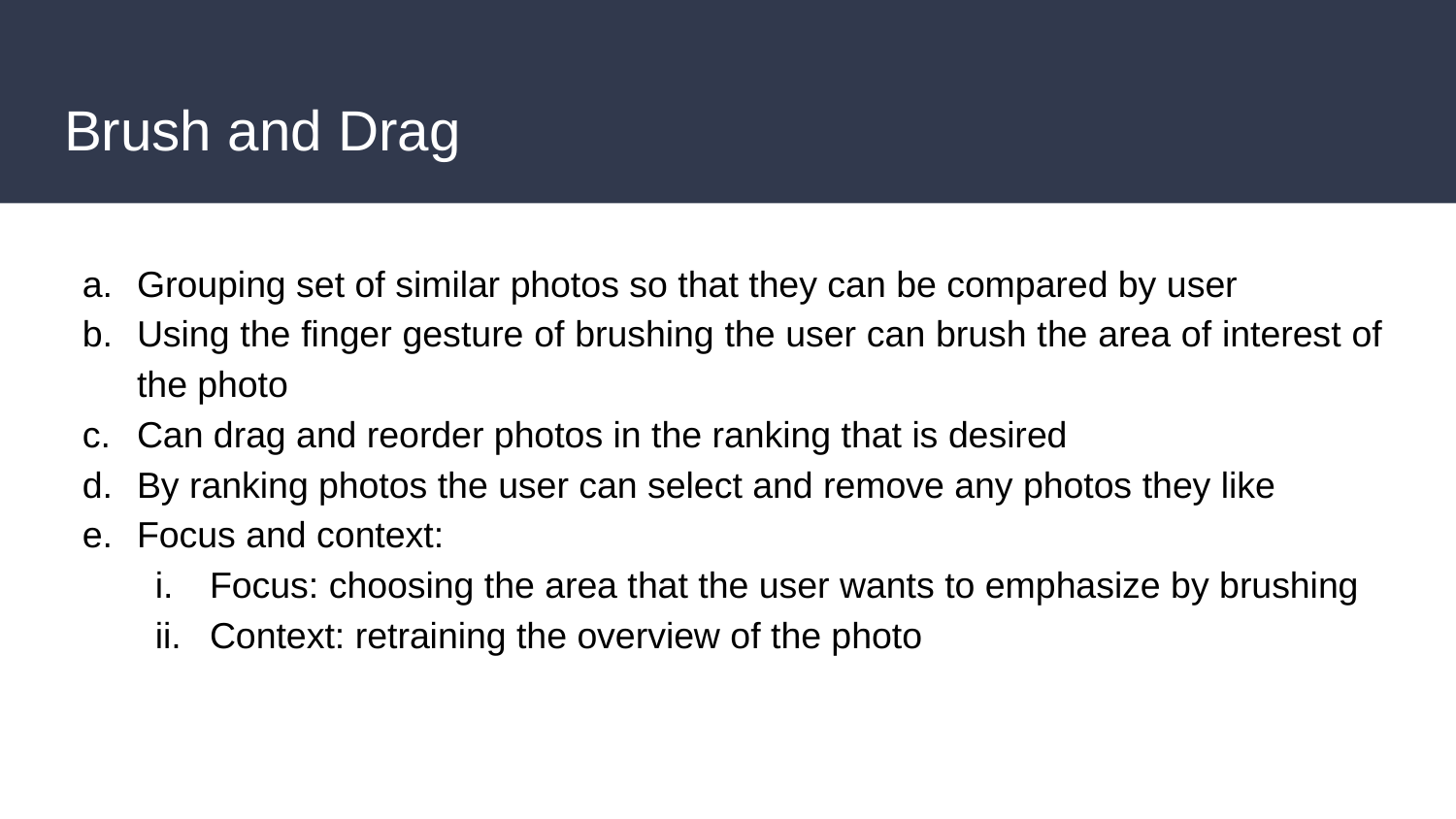

# Brush and Drag
Grouping set of similar photos so that they can be compared by user
Using the finger gesture of brushing the user can brush the area of interest of the photo
Can drag and reorder photos in the ranking that is desired
By ranking photos the user can select and remove any photos they like
Focus and context:
Focus: choosing the area that the user wants to emphasize by brushing
Context: retraining the overview of the photo